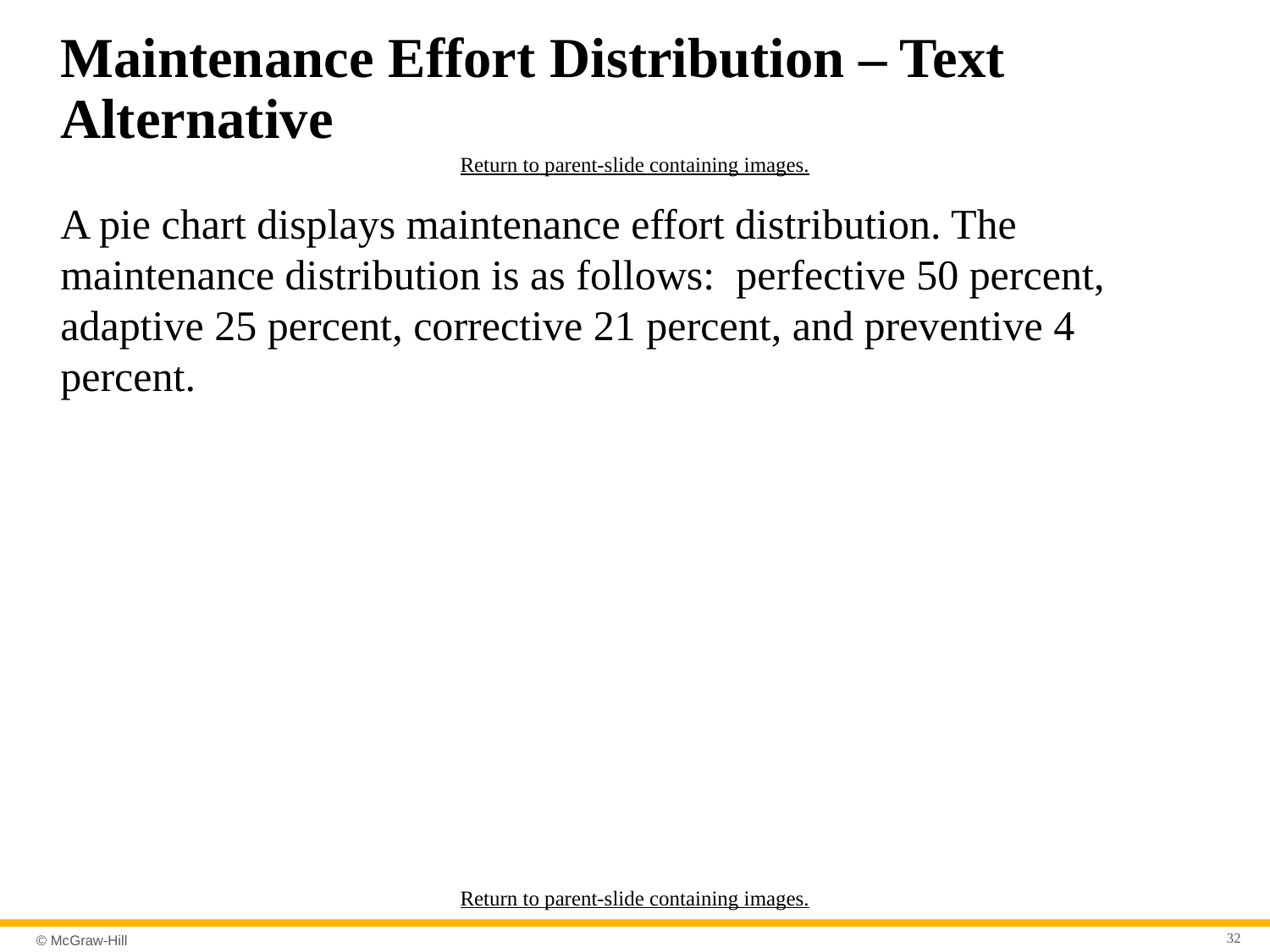

# Maintenance Effort Distribution – Text Alternative
Return to parent-slide containing images.
A pie chart displays maintenance effort distribution. The maintenance distribution is as follows:  perfective 50 percent, adaptive 25 percent, corrective 21 percent, and preventive 4 percent.
Return to parent-slide containing images.
32